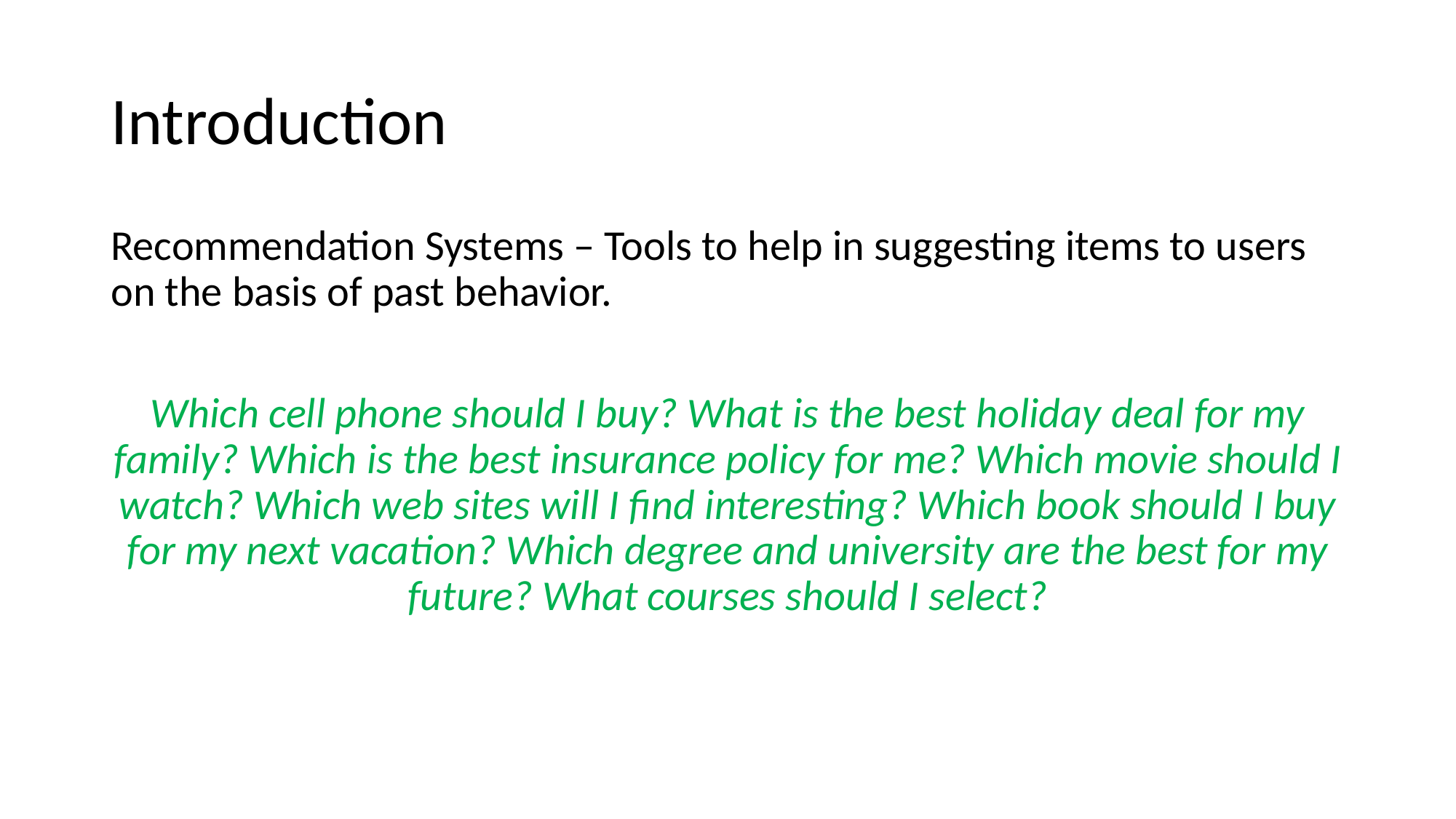

# Introduction
Recommendation Systems – Tools to help in suggesting items to users on the basis of past behavior.

Which cell phone should I buy? What is the best holiday deal for my family? Which is the best insurance policy for me? Which movie should I watch? Which web sites will I find interesting? Which book should I buy for my next vacation? Which degree and university are the best for my future? What courses should I select?